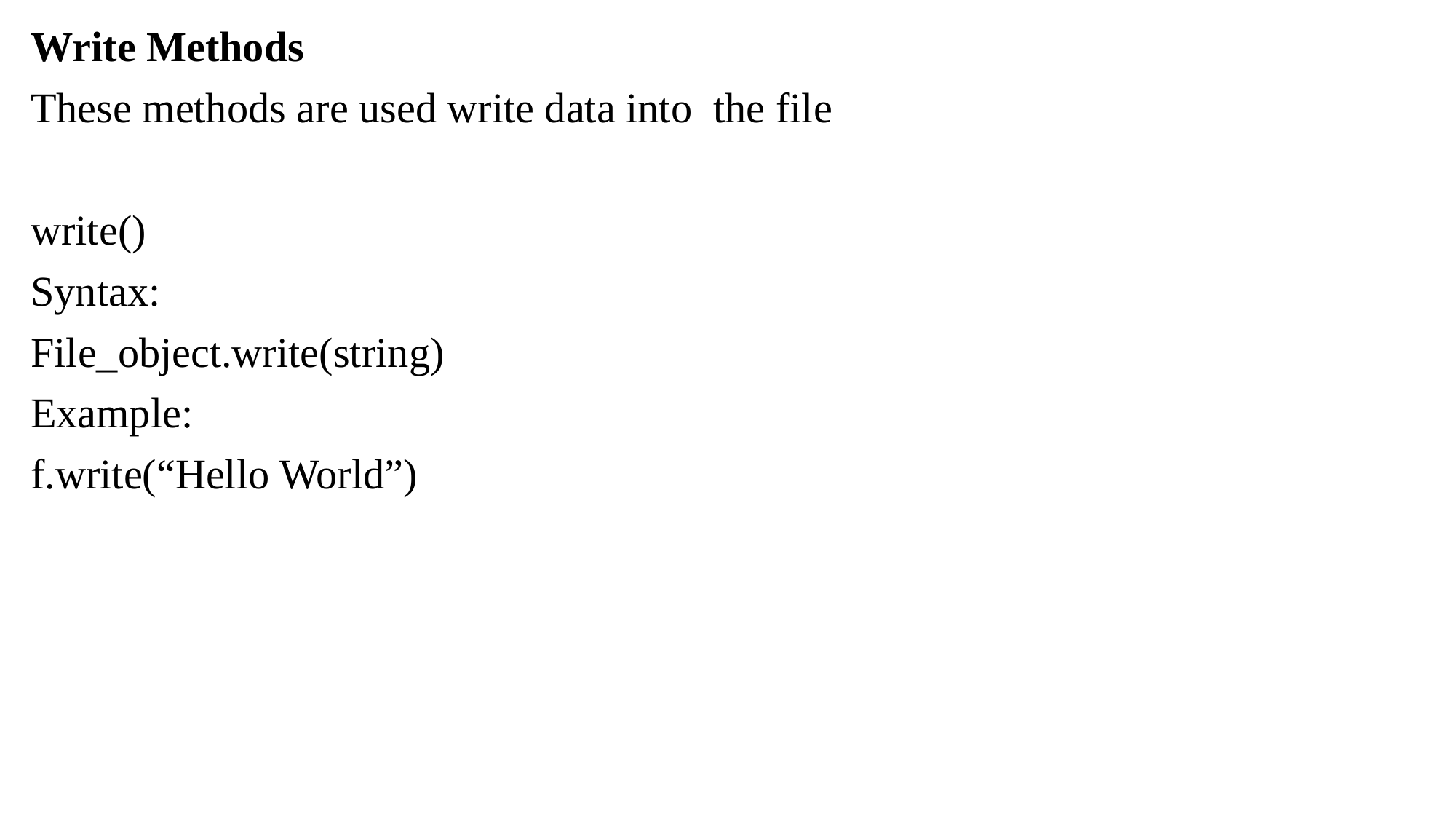

Write Methods
These methods are used write data into  the file

write()
Syntax:
File_object.write(string)
Example:
f.write(“Hello World”)